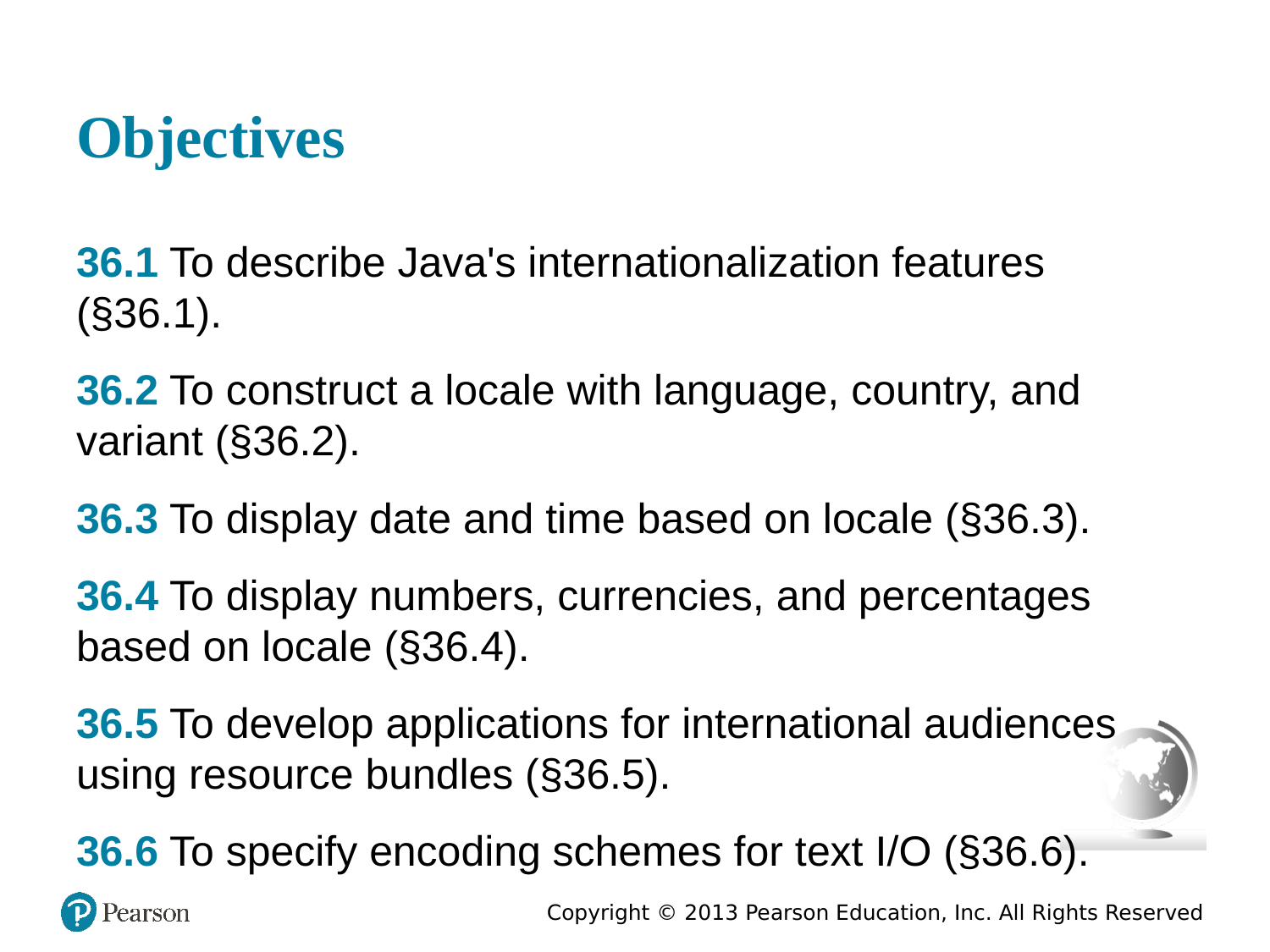

# Objectives
36.1 To describe Java's internationalization features (§36.1).
36.2 To construct a locale with language, country, and variant (§36.2).
36.3 To display date and time based on locale (§36.3).
36.4 To display numbers, currencies, and percentages based on locale (§36.4).
36.5 To develop applications for international audiences using resource bundles (§36.5).
36.6 To specify encoding schemes for text I/O (§36.6).